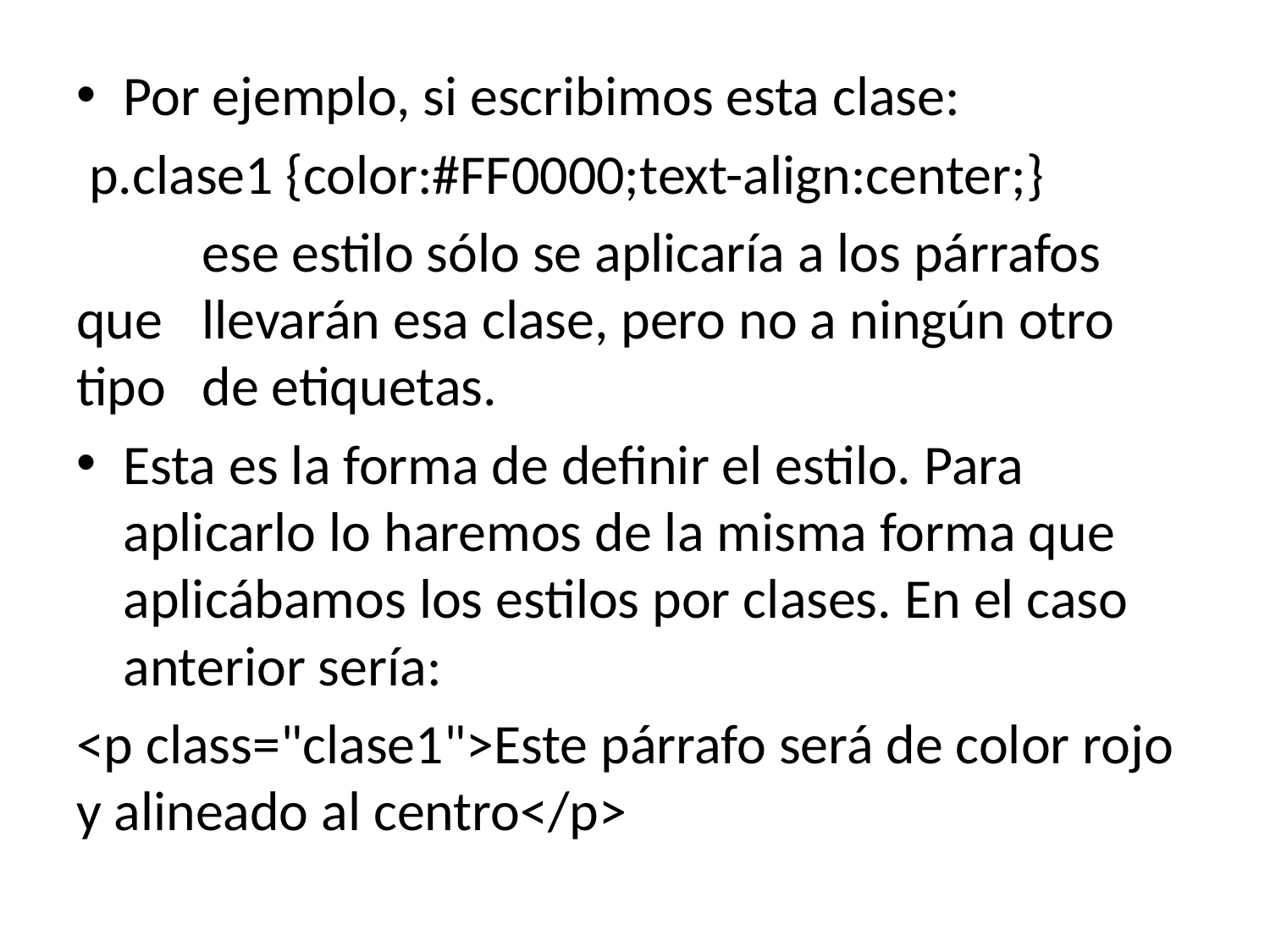

Por ejemplo, si escribimos esta clase:
 p.clase1 {color:#FF0000;text-align:center;}
	ese estilo sólo se aplicaría a los párrafos que 	llevarán esa clase, pero no a ningún otro tipo 	de etiquetas.
Esta es la forma de definir el estilo. Para aplicarlo lo haremos de la misma forma que aplicábamos los estilos por clases. En el caso anterior sería:
<p class="clase1">Este párrafo será de color rojo y alineado al centro</p>